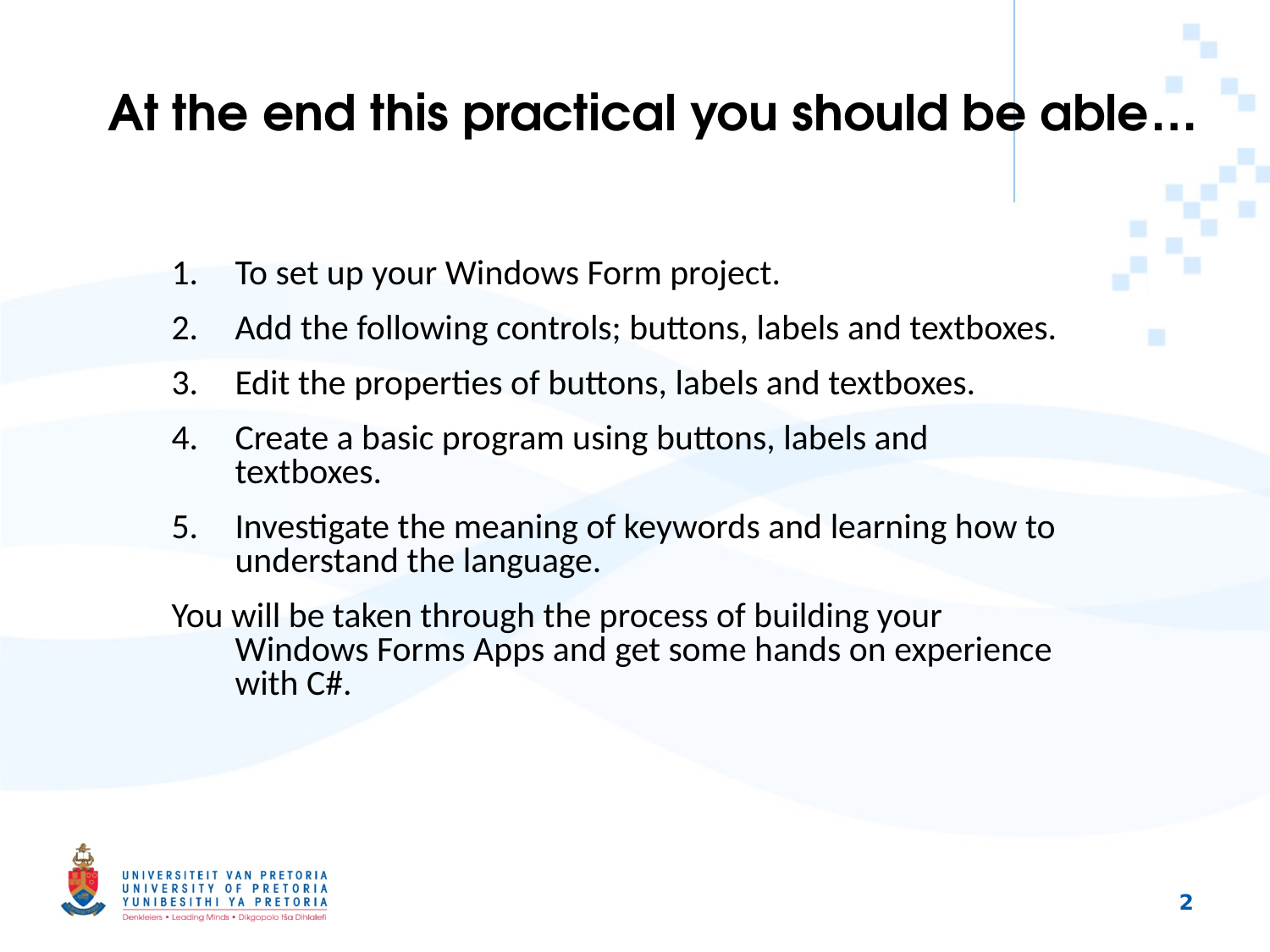

# At the end this practical you should be able…

To set up your Windows Form project.
Add the following controls; buttons, labels and textboxes.
Edit the properties of buttons, labels and textboxes.
Create a basic program using buttons, labels and textboxes.
Investigate the meaning of keywords and learning how to understand the language.
You will be taken through the process of building your Windows Forms Apps and get some hands on experience with C#.
2